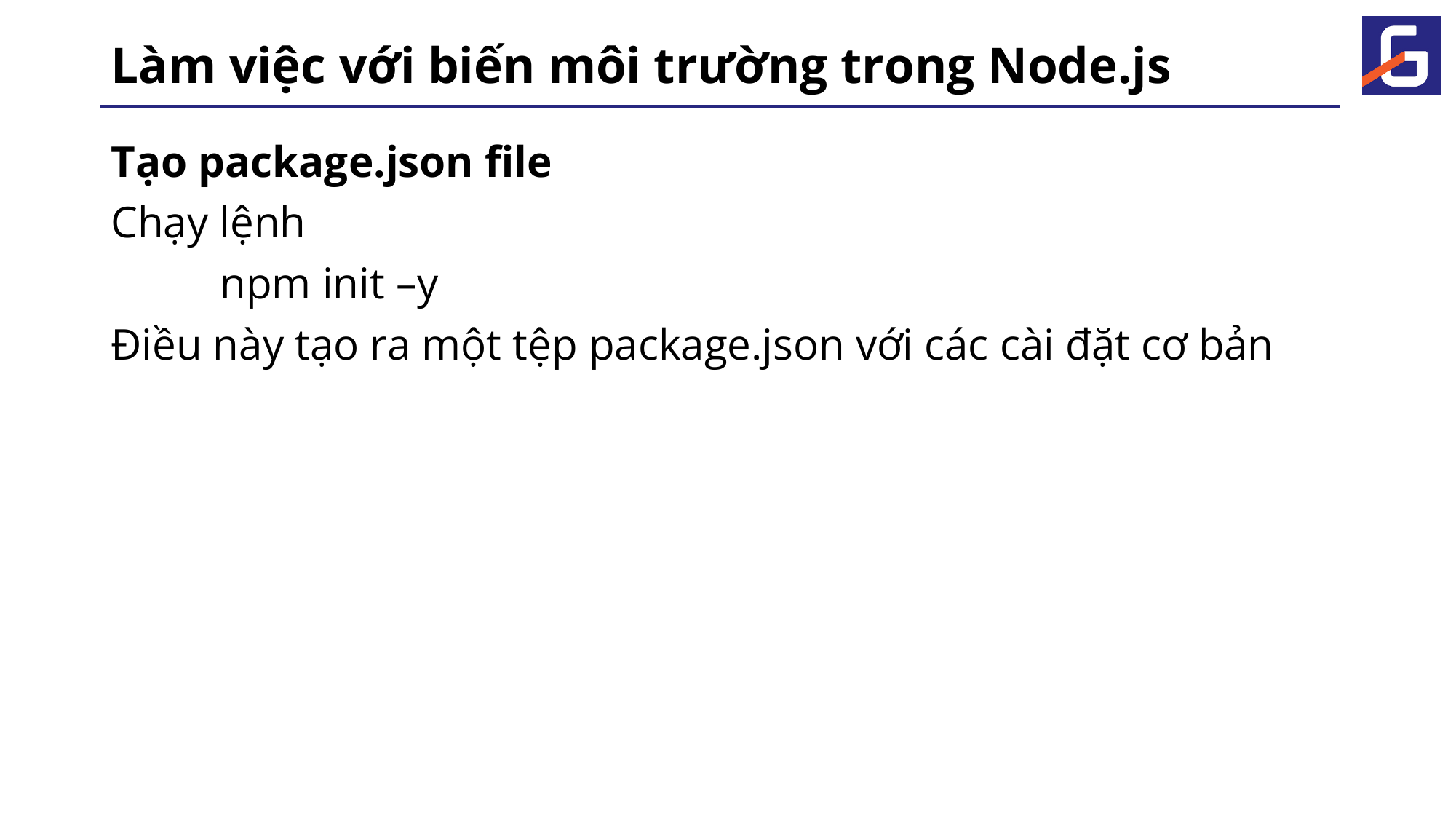

# Làm việc với biến môi trường trong Node.js
Tạo package.json file
Chạy lệnh
	npm init –y
Điều này tạo ra một tệp package.json với các cài đặt cơ bản